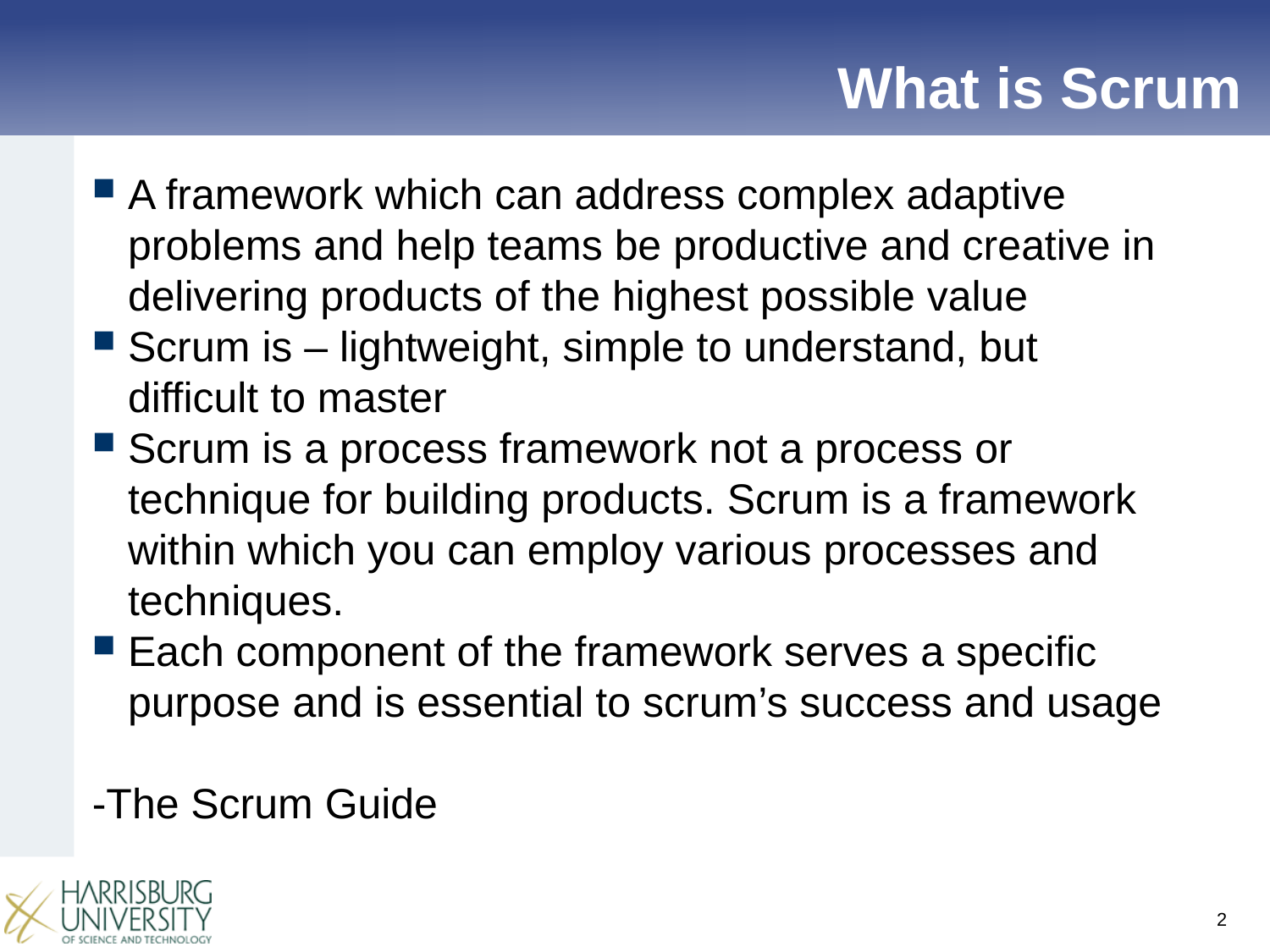

# What is Scrum
A framework which can address complex adaptive problems and help teams be productive and creative in delivering products of the highest possible value
Scrum is – lightweight, simple to understand, but difficult to master
Scrum is a process framework not a process or technique for building products. Scrum is a framework within which you can employ various processes and techniques.
Each component of the framework serves a specific purpose and is essential to scrum’s success and usage

-The Scrum Guide
2